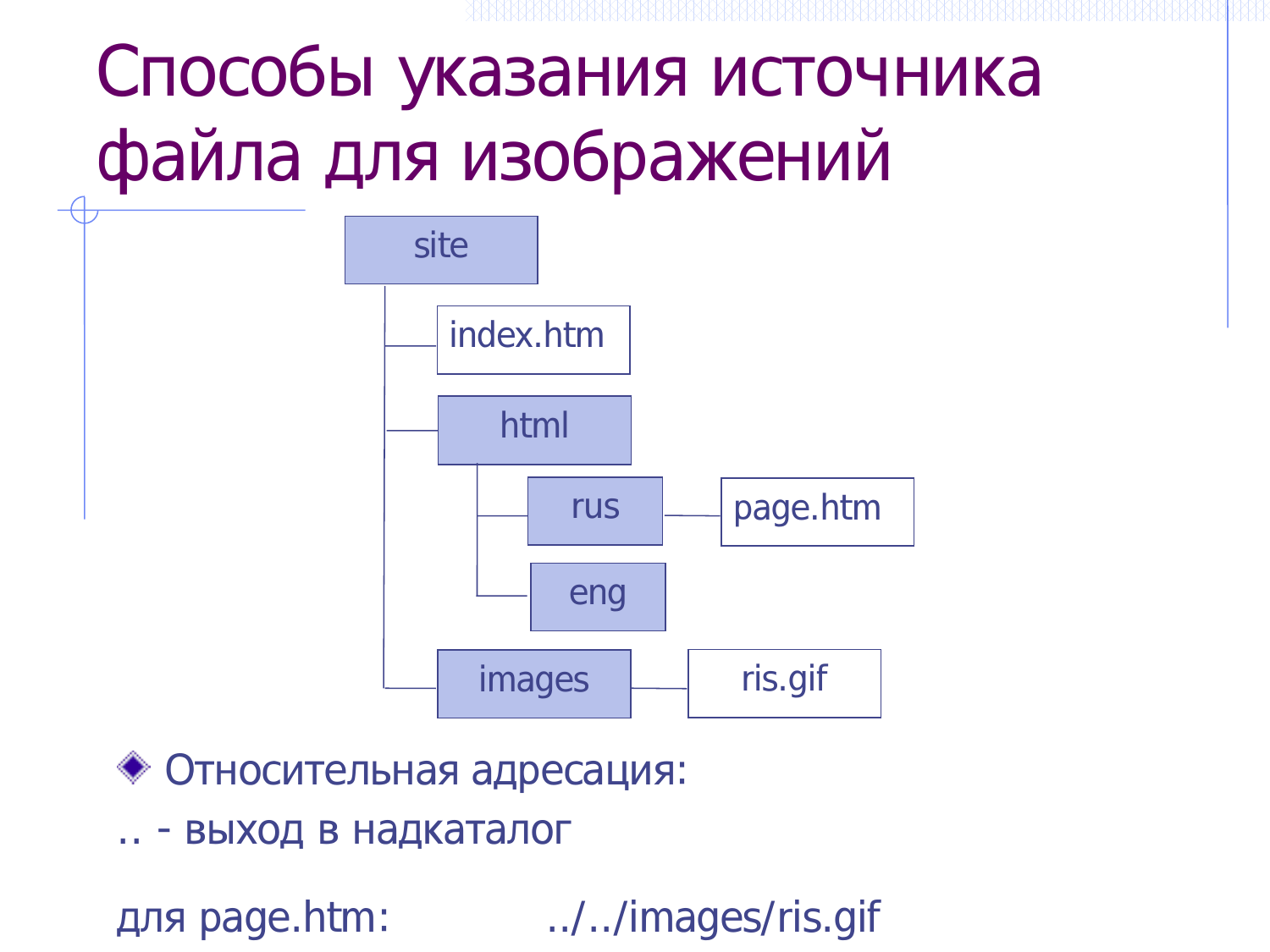

# Способы указания источника файла для изображений
site

index.htm

html

rus
page.htm

eng

ris.gif
images

Относительная адресация:
.. - выход в надкаталог

для page.htm:		../../images/ris.gif